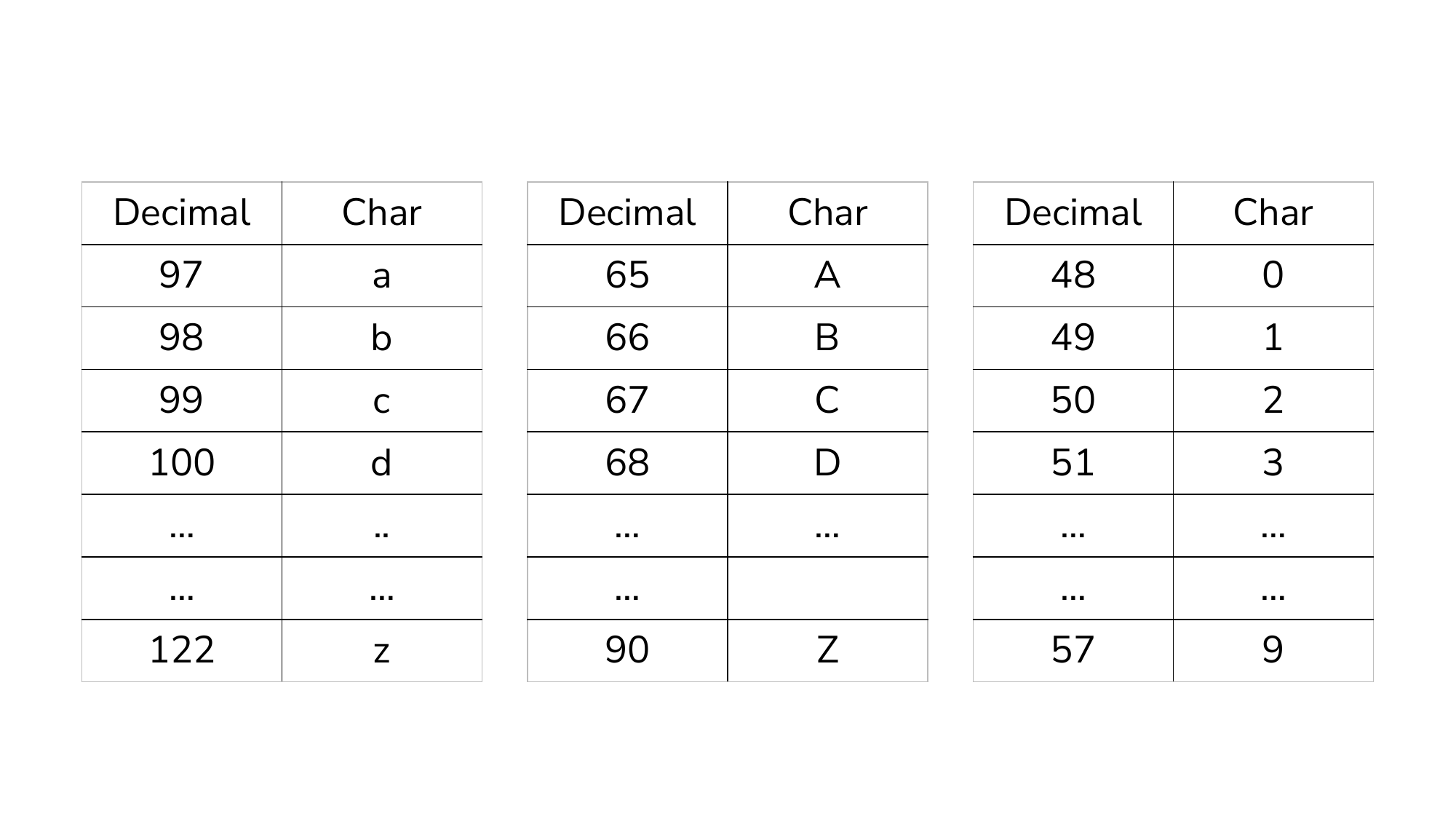

| Decimal | Char |
| --- | --- |
| 97 | a |
| 98 | b |
| 99 | c |
| 100 | d |
| … | .. |
| … | … |
| 122 | z |
| Decimal | Char |
| --- | --- |
| 65 | A |
| 66 | B |
| 67 | C |
| 68 | D |
| … | … |
| … |  |
| 90 | Z |
| Decimal | Char |
| --- | --- |
| 48 | 0 |
| 49 | 1 |
| 50 | 2 |
| 51 | 3 |
| … | … |
| … | … |
| 57 | 9 |